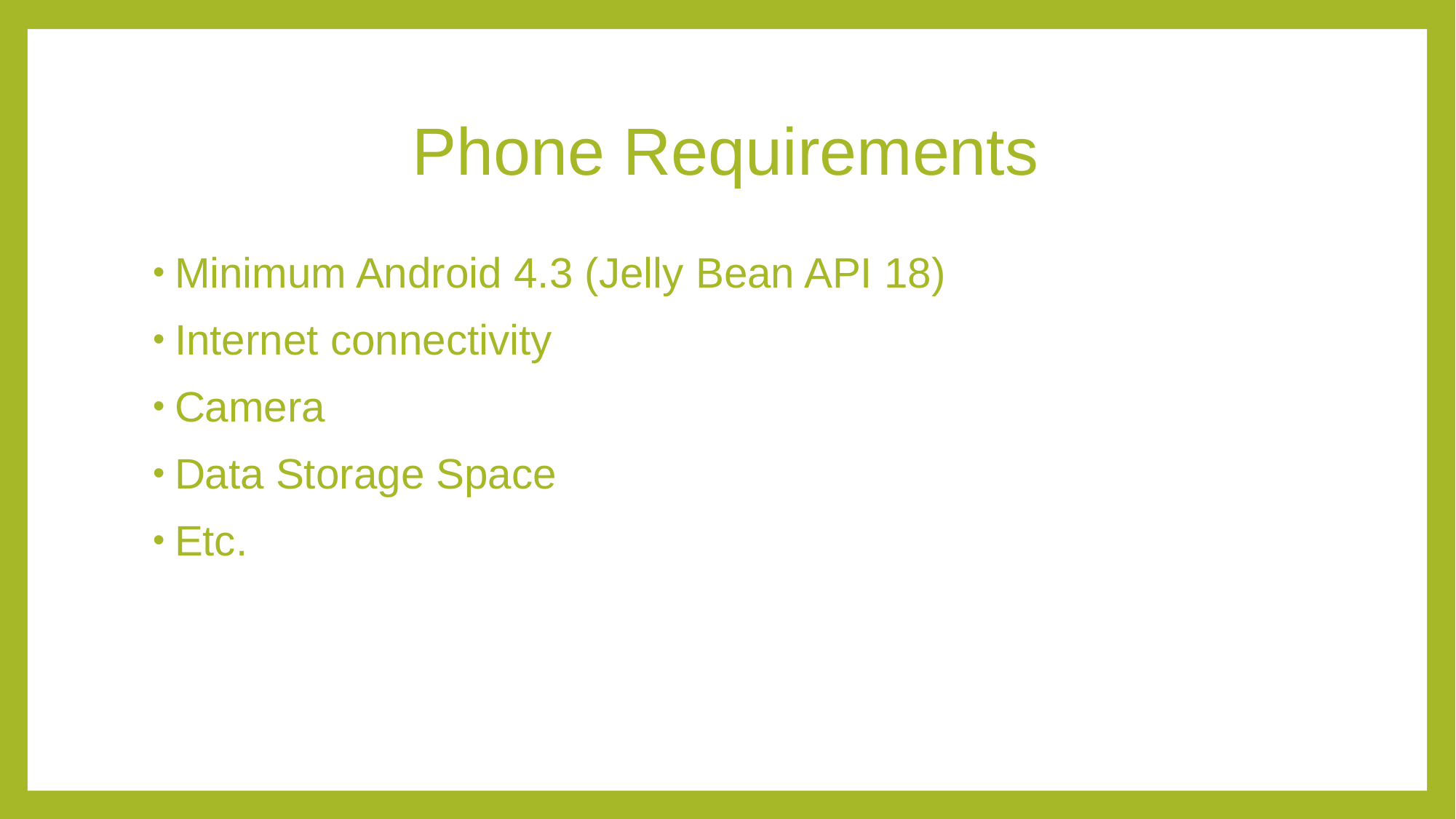

# Phone Requirements
Minimum Android 4.3 (Jelly Bean API 18)
Internet connectivity
Camera
Data Storage Space
Etc.